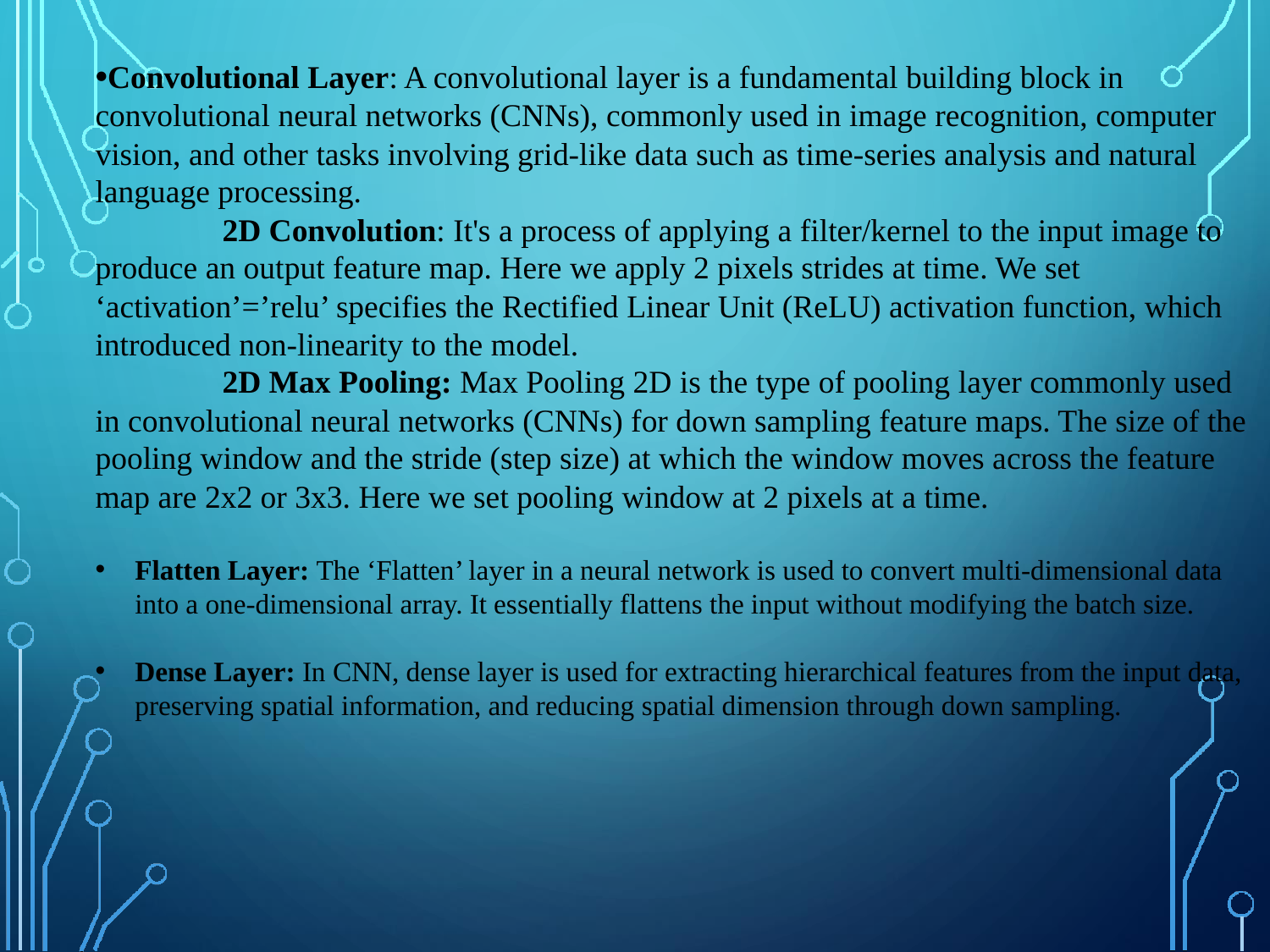

•Convolutional Layer: A convolutional layer is a fundamental building block in convolutional neural networks (CNNs), commonly used in image recognition, computer vision, and other tasks involving grid-like data such as time-series analysis and natural language processing.
	2D Convolution: It's a process of applying a filter/kernel to the input image to produce an output feature map. Here we apply 2 pixels strides at time. We set ‘activation’=’relu’ specifies the Rectified Linear Unit (ReLU) activation function, which introduced non-linearity to the model.
	2D Max Pooling: Max Pooling 2D is the type of pooling layer commonly used in convolutional neural networks (CNNs) for down sampling feature maps. The size of the pooling window and the stride (step size) at which the window moves across the feature map are 2x2 or 3x3. Here we set pooling window at 2 pixels at a time.

Flatten Layer: The ‘Flatten’ layer in a neural network is used to convert multi-dimensional data into a one-dimensional array. It essentially flattens the input without modifying the batch size.

Dense Layer: In CNN, dense layer is used for extracting hierarchical features from the input data, preserving spatial information, and reducing spatial dimension through down sampling.